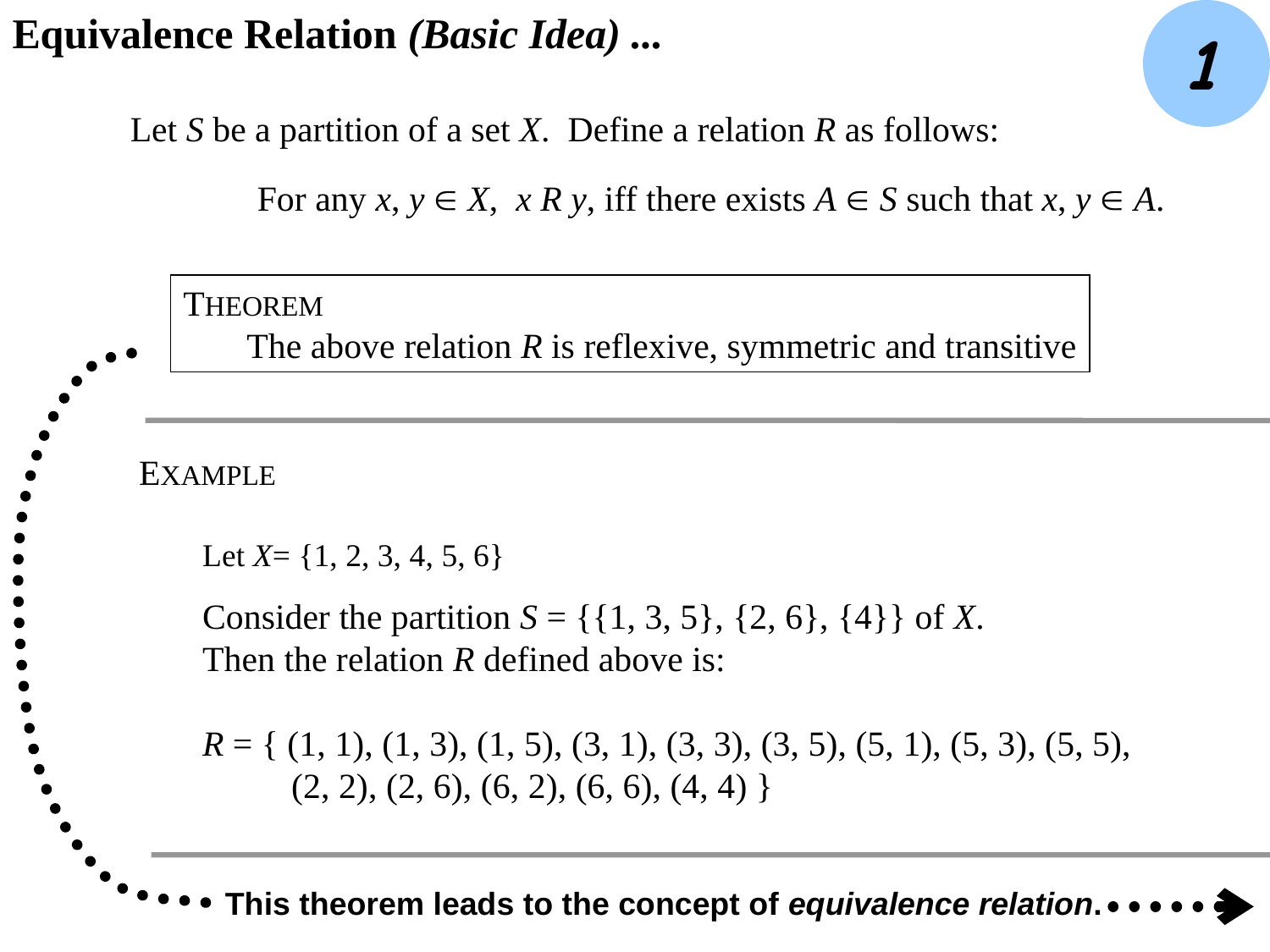

Equivalence Relation (Basic Idea) ...

1
Let S be a partition of a set X.  Define a relation R as follows:

	For any x, y ∈ X,  x R y, iff there exists A ∈ S such that x, y ∈ A.
THEOREM
The above relation R is reflexive, symmetric and transitive

EXAMPLE

Let X= {1, 2, 3, 4, 5, 6}
Consider the partition S = {{1, 3, 5}, {2, 6}, {4}} of X.
Then the relation R defined above is:

R = { (1, 1), (1, 3), (1, 5), (3, 1), (3, 3), (3, 5), (5, 1), (5, 3), (5, 5),
          (2, 2), (2, 6), (6, 2), (6, 6), (4, 4) }

This theorem leads to the concept of equivalence relation.